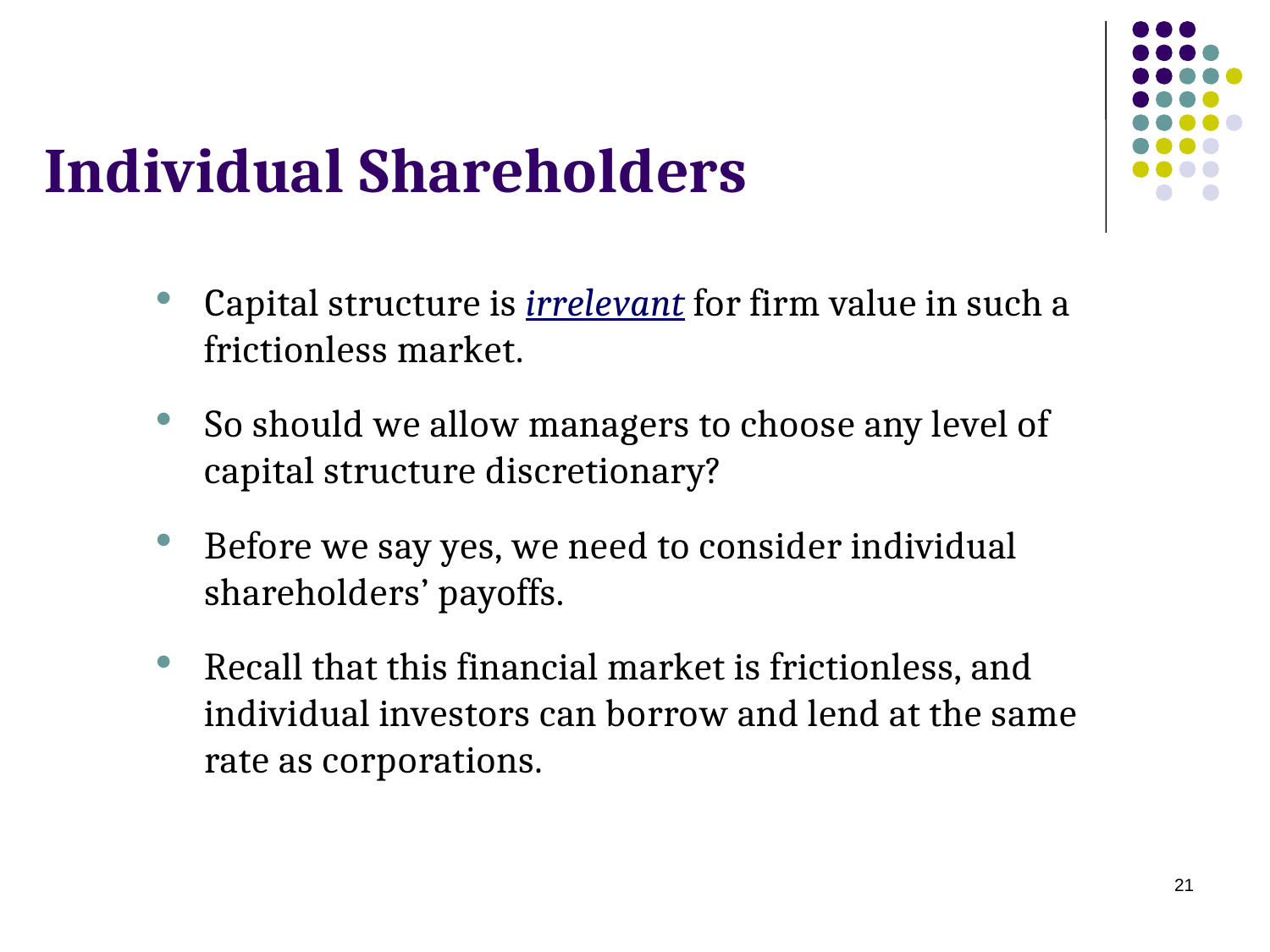

# Individual Shareholders
Capital structure is irrelevant for firm value in such a frictionless market.
So should we allow managers to choose any level of capital structure discretionary?
Before we say yes, we need to consider individual shareholders’ payoffs.
Recall that this financial market is frictionless, and individual investors can borrow and lend at the same rate as corporations.

21